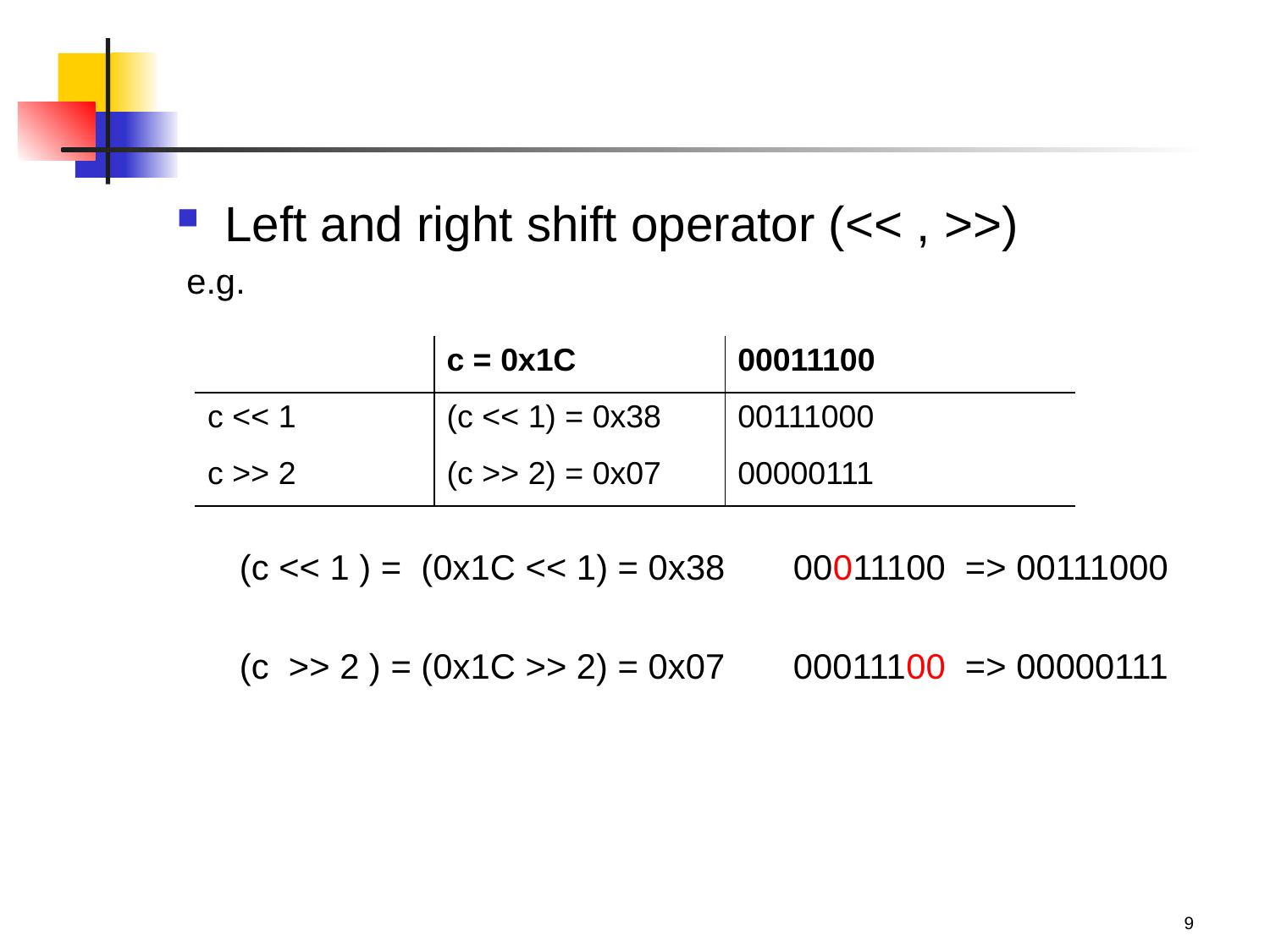

#
Left and right shift operator (<< , >>)
 e.g.

(c << 1 ) =  (0x1C << 1) = 0x38       00011100  => 00111000

(c  >> 2 ) = (0x1C >> 2) = 0x07       00011100  => 00000111
|  | c = 0x1C | 00011100 |
| --- | --- | --- |
| c << 1 | (c << 1) = 0x38 | 00111000 |
| c >> 2 | (c >> 2) = 0x07 | 00000111 |
9